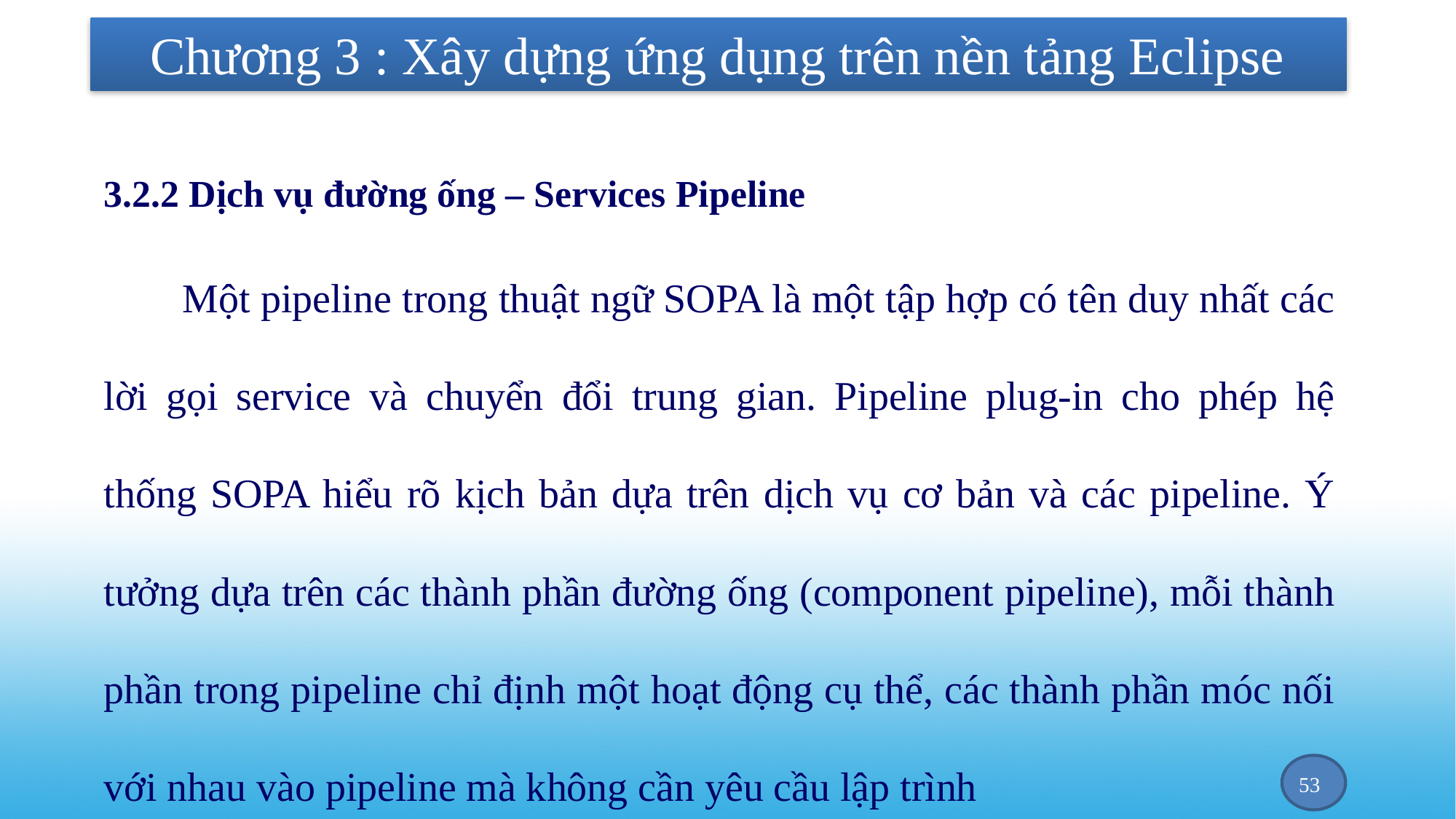

# Chương 3 : Xây dựng ứng dụng trên nền tảng Eclipse
3.2.2 Dịch vụ đường ống – Services Pipeline
Một pipeline trong thuật ngữ SOPA là một tập hợp có tên duy nhất các lời gọi service và chuyển đổi trung gian. Pipeline plug-in cho phép hệ thống SOPA hiểu rõ kịch bản dựa trên dịch vụ cơ bản và các pipeline. Ý tưởng dựa trên các thành phần đường ống (component pipeline), mỗi thành phần trong pipeline chỉ định một hoạt động cụ thể, các thành phần móc nối với nhau vào pipeline mà không cần yêu cầu lập trình

53